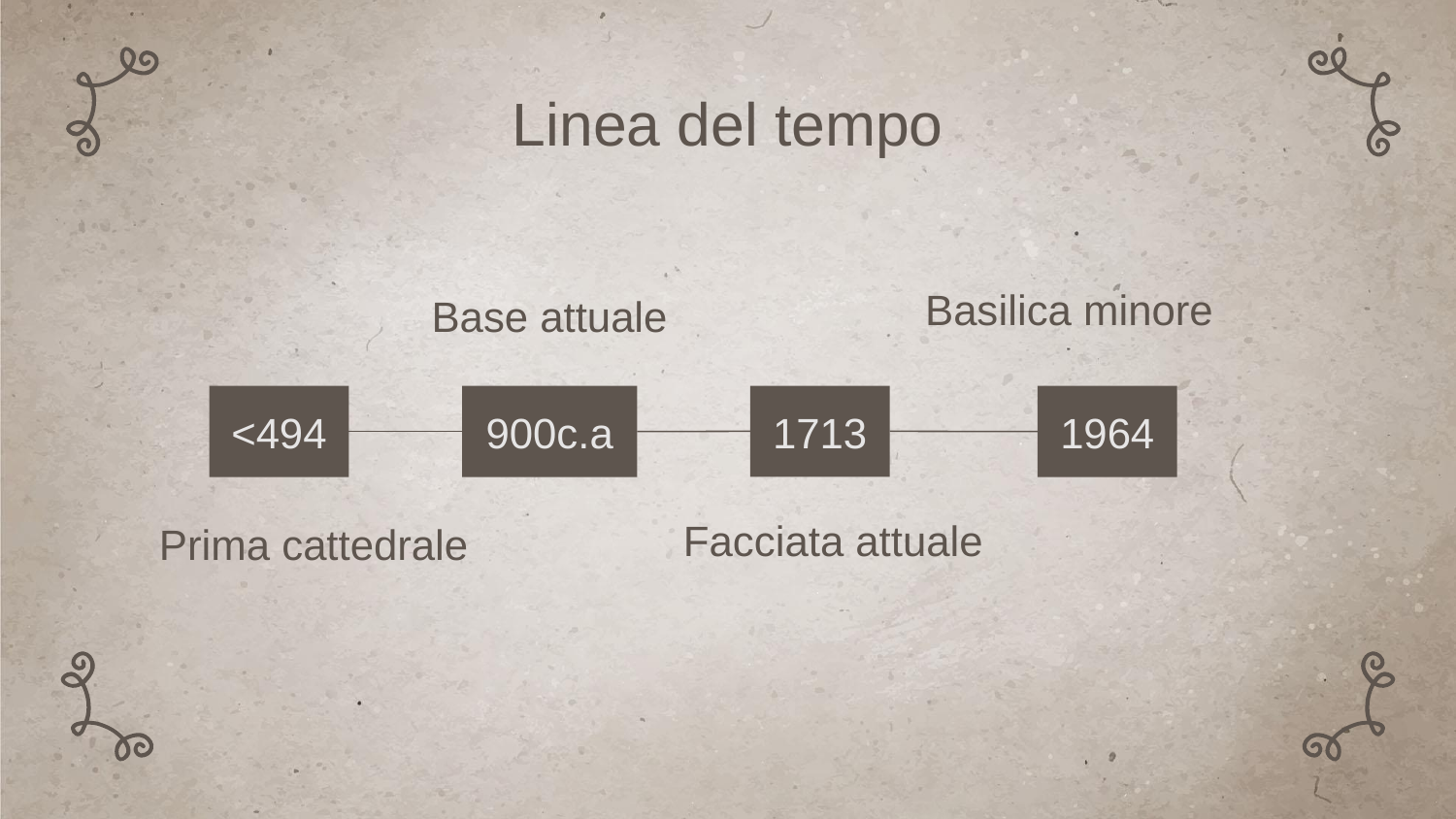

# Linea del tempo
Basilica minore
Base attuale
1713
1964
<494
900c.a
Facciata attuale
Prima cattedrale